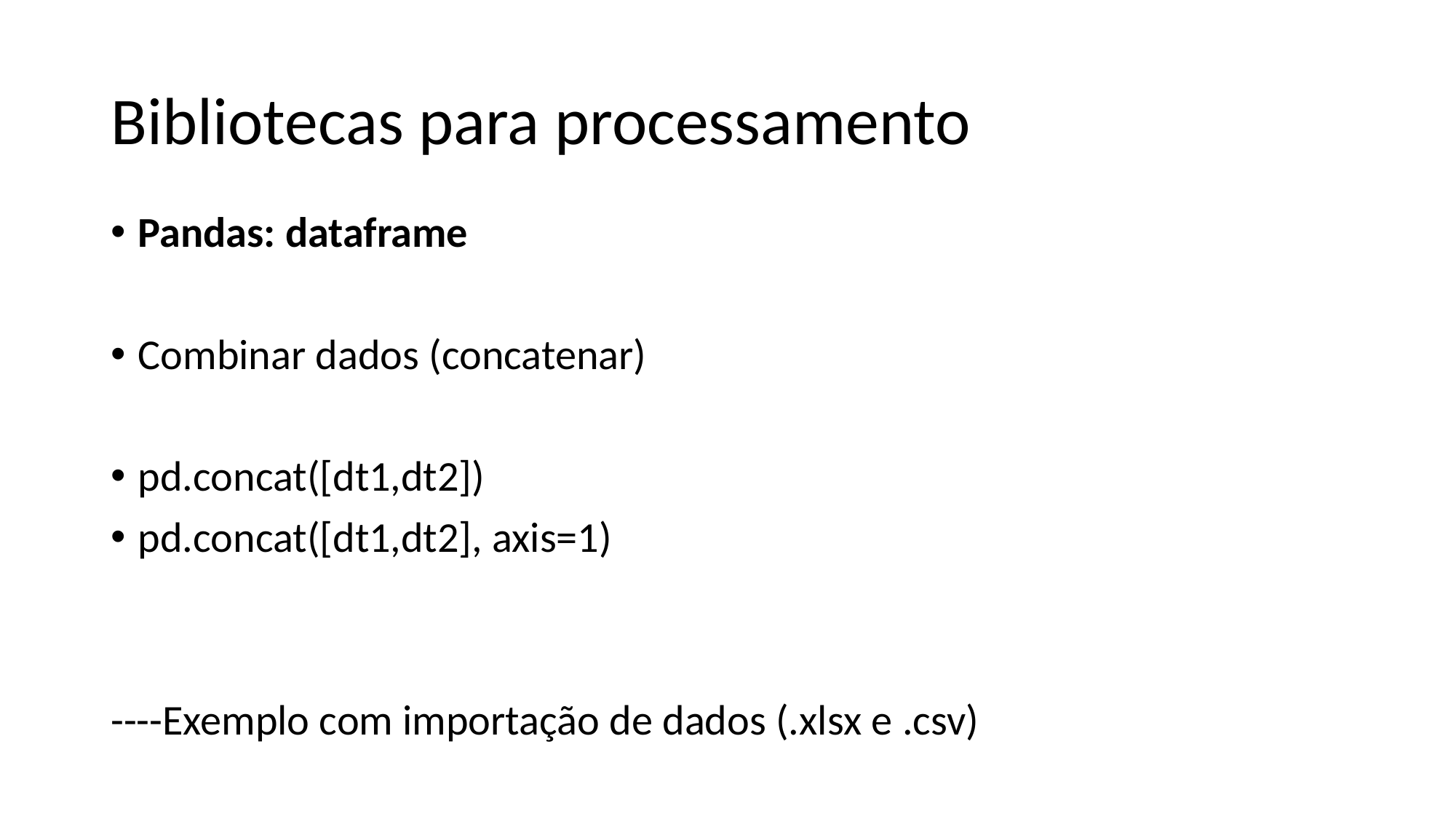

# Bibliotecas para processamento
Pandas: dataframe

Combinar dados (concatenar)

pd.concat([dt1,dt2])
pd.concat([dt1,dt2], axis=1)

----Exemplo com importação de dados (.xlsx e .csv)